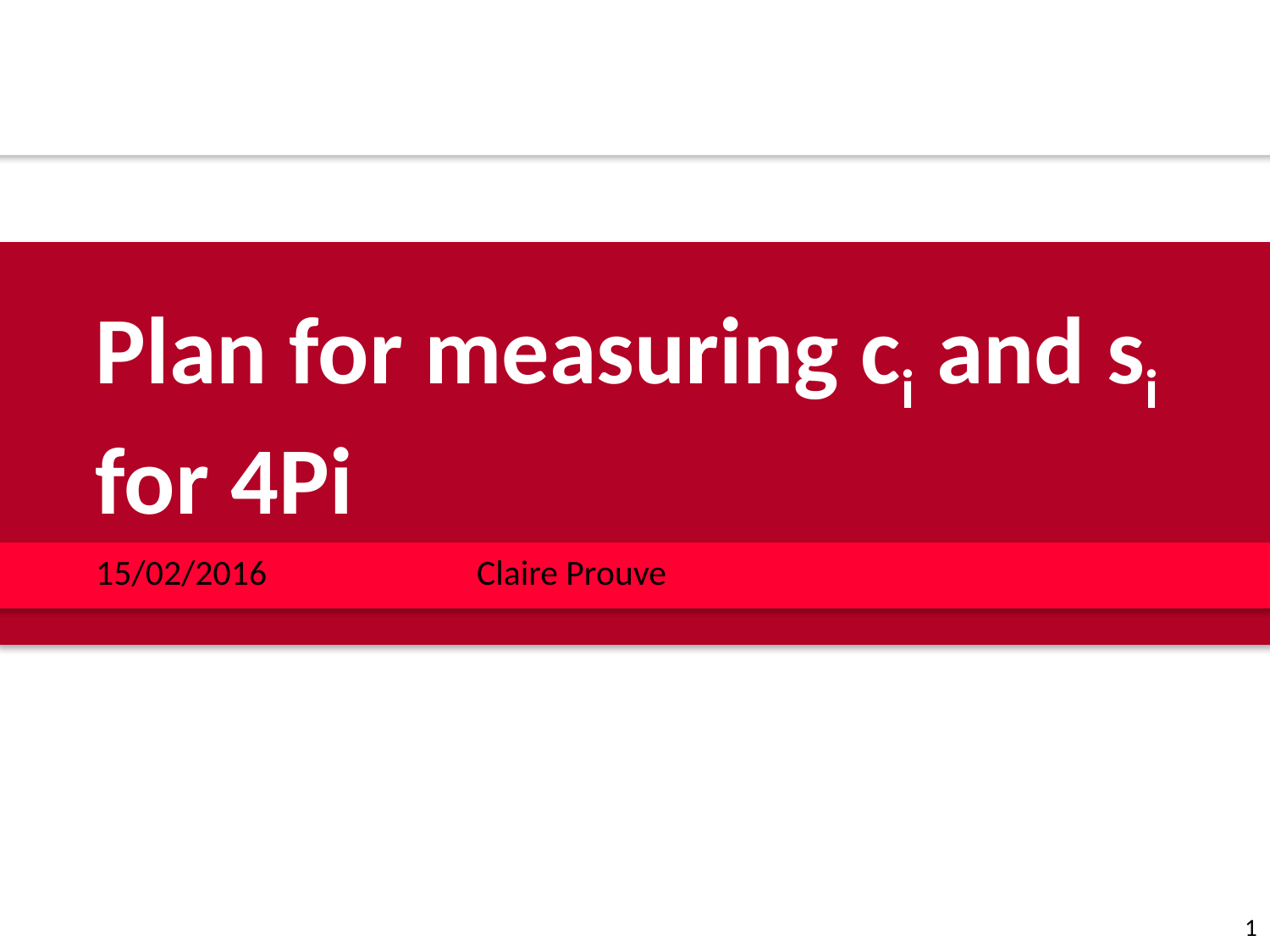

Plan for measuring ci and si for 4Pi

15/02/2016		Claire Prouve
1